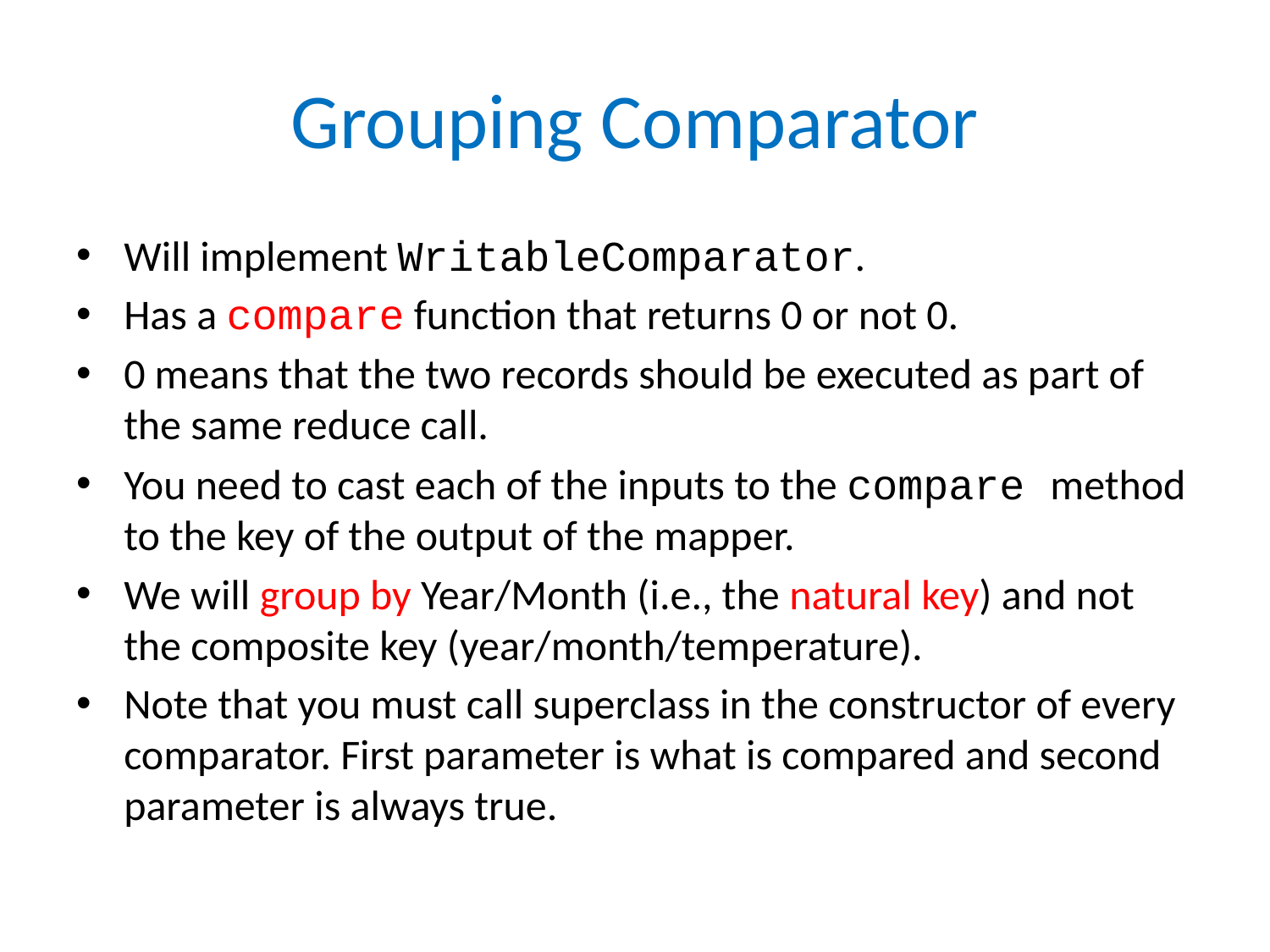

# Grouping Comparator
Will implement WritableComparator.
Has a compare function that returns 0 or not 0.
0 means that the two records should be executed as part of the same reduce call.
You need to cast each of the inputs to the compare method to the key of the output of the mapper.
We will group by Year/Month (i.e., the natural key) and not the composite key (year/month/temperature).
Note that you must call superclass in the constructor of every comparator. First parameter is what is compared and second parameter is always true.